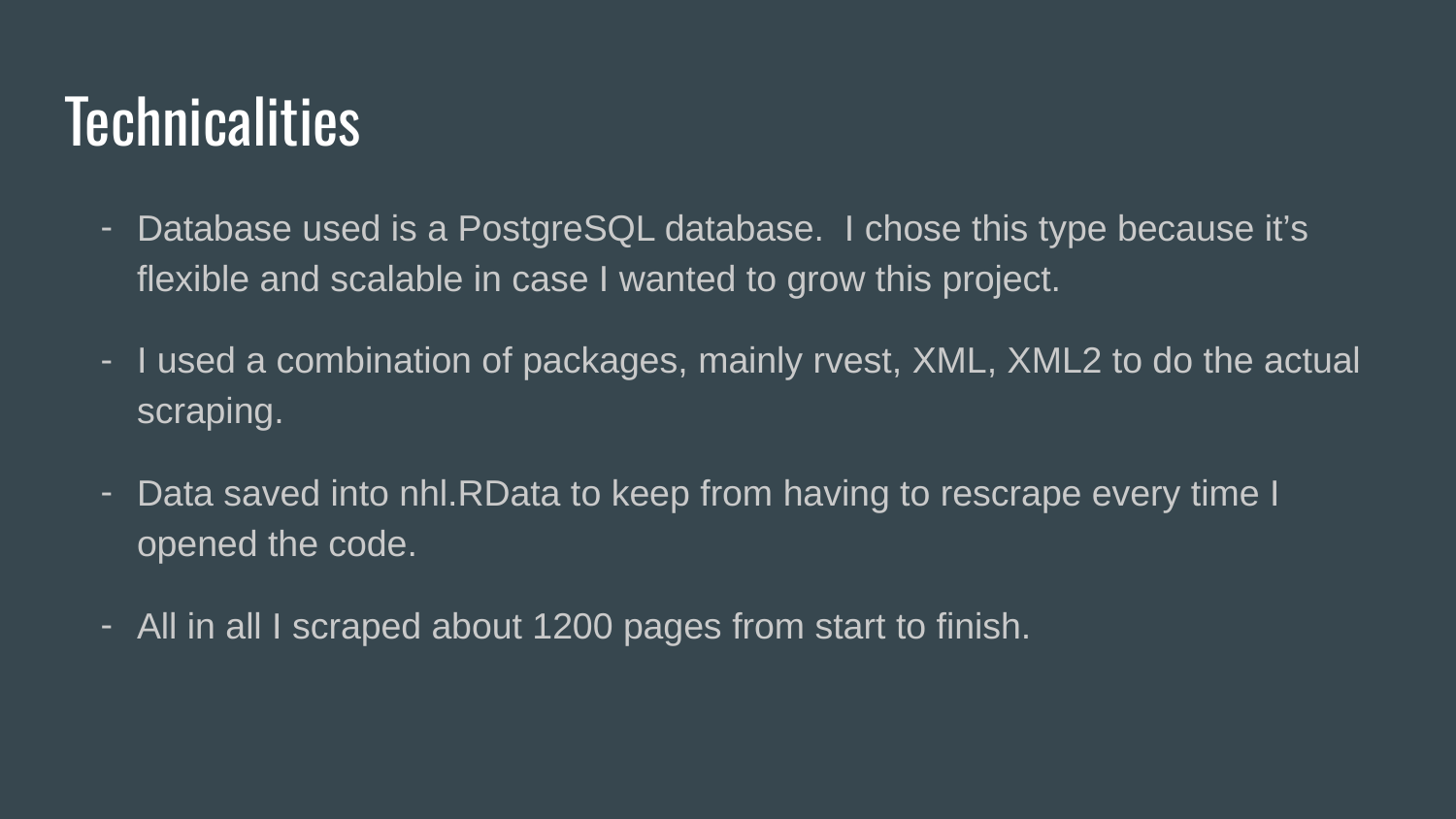

# Technicalities
Database used is a PostgreSQL database.  I chose this type because it’s flexible and scalable in case I wanted to grow this project.
I used a combination of packages, mainly rvest, XML, XML2 to do the actual scraping.
Data saved into nhl.RData to keep from having to rescrape every time I opened the code.
All in all I scraped about 1200 pages from start to finish.